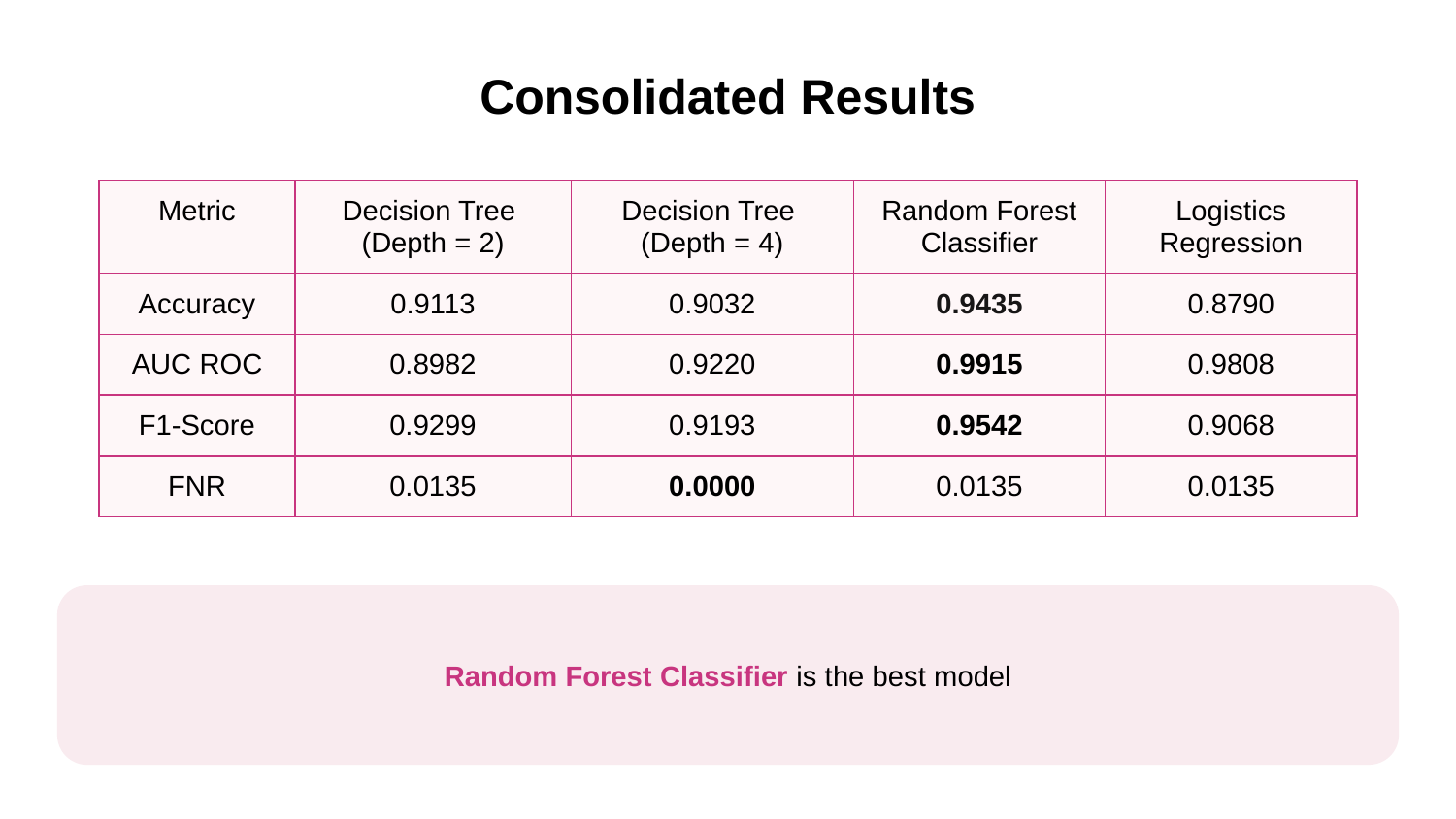

# Consolidated Results

| Metric | Decision Tree (Depth = 2) | Decision Tree (Depth = 4) | Random Forest Classifier | Logistics Regression |
| --- | --- | --- | --- | --- |
| Accuracy | 0.9113 | 0.9032 | 0.9435 | 0.8790 |
| AUC ROC | 0.8982 | 0.9220 | 0.9915 | 0.9808 |
| F1-Score | 0.9299 | 0.9193 | 0.9542 | 0.9068 |
| FNR | 0.0135 | 0.0000 | 0.0135 | 0.0135 |
Random Forest Classifier is the best model